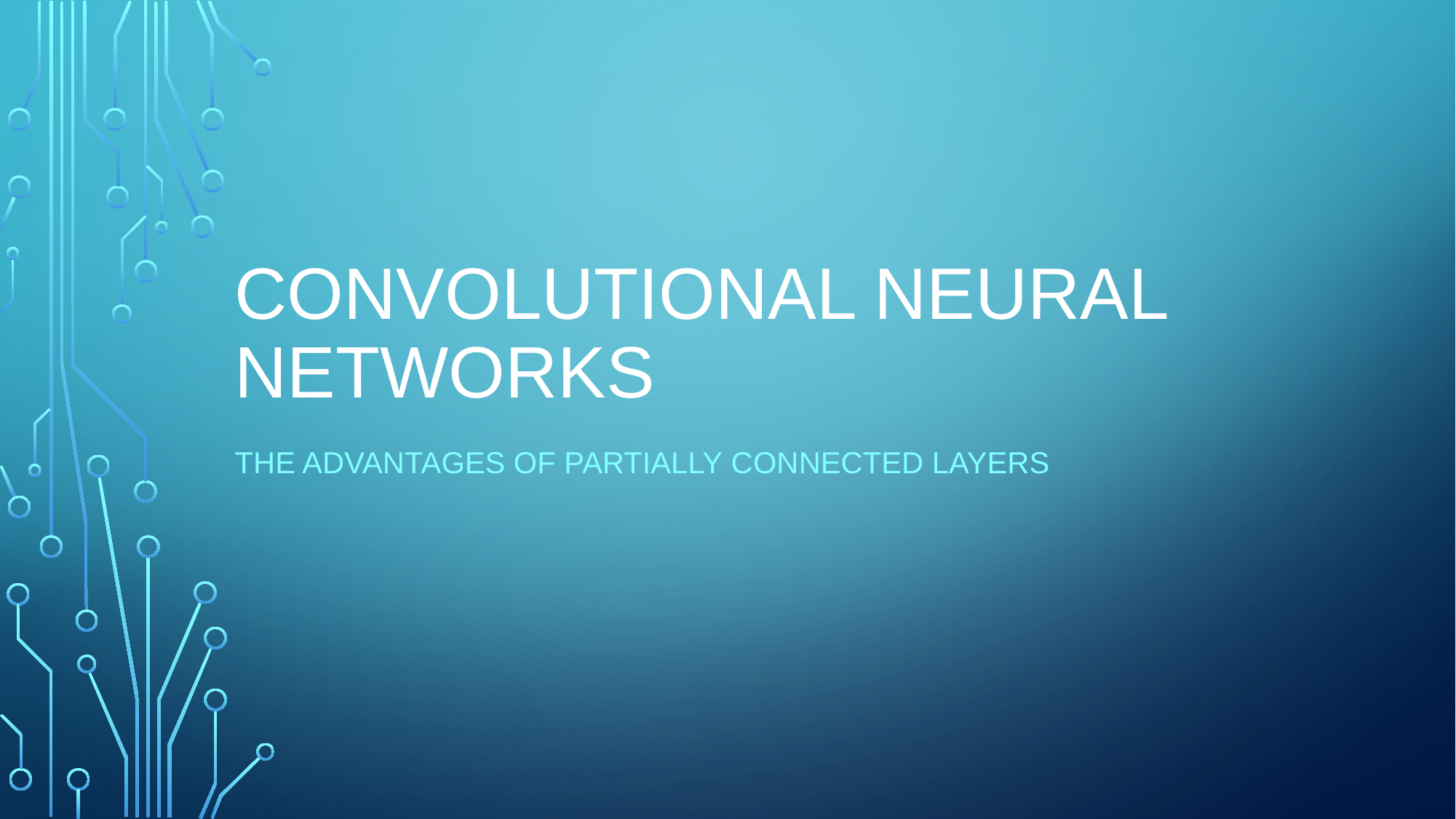

# Convolutional Neural Networks
The advantages of partially connected layers